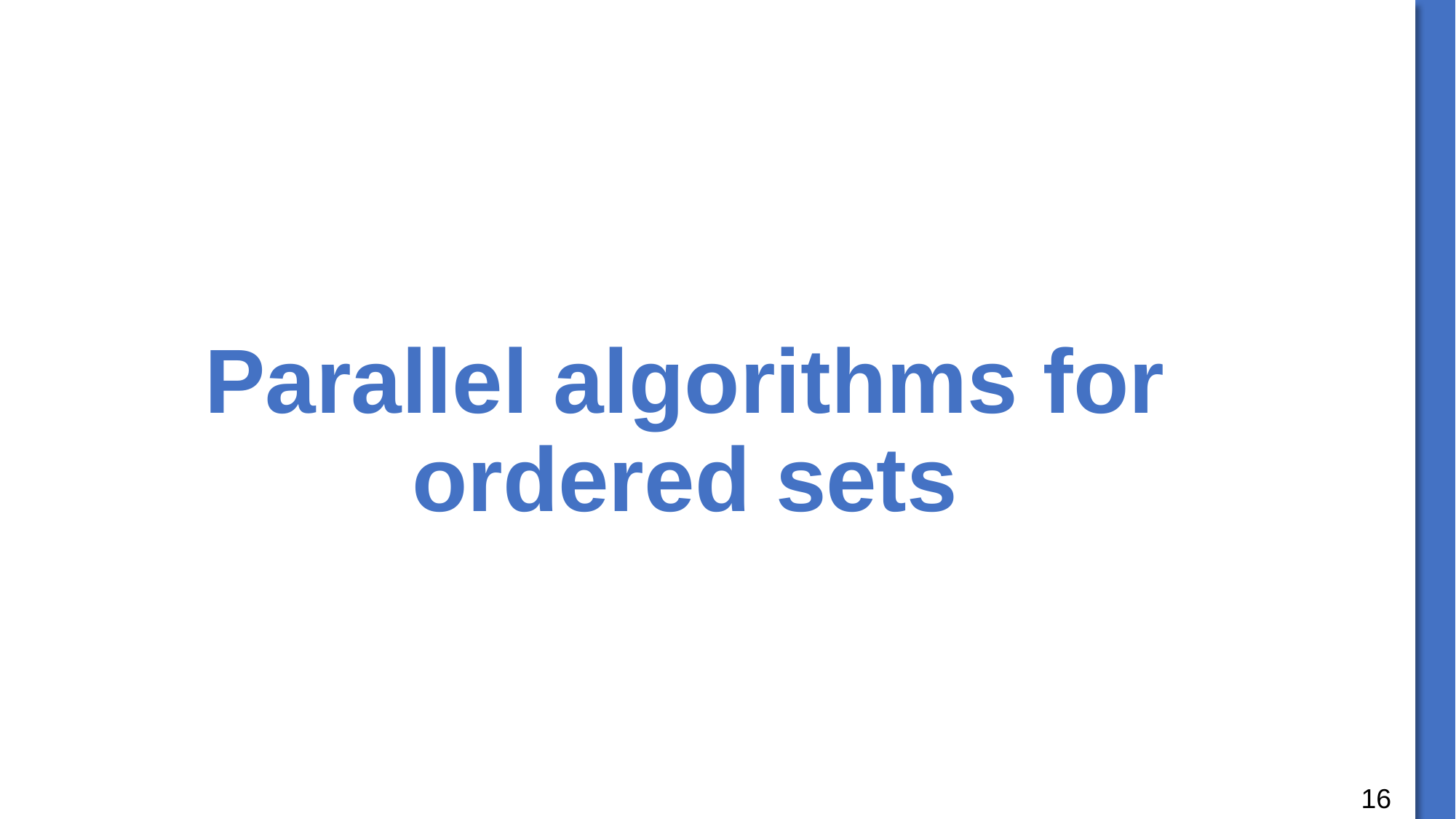

# Parallel algorithms for ordered sets
16